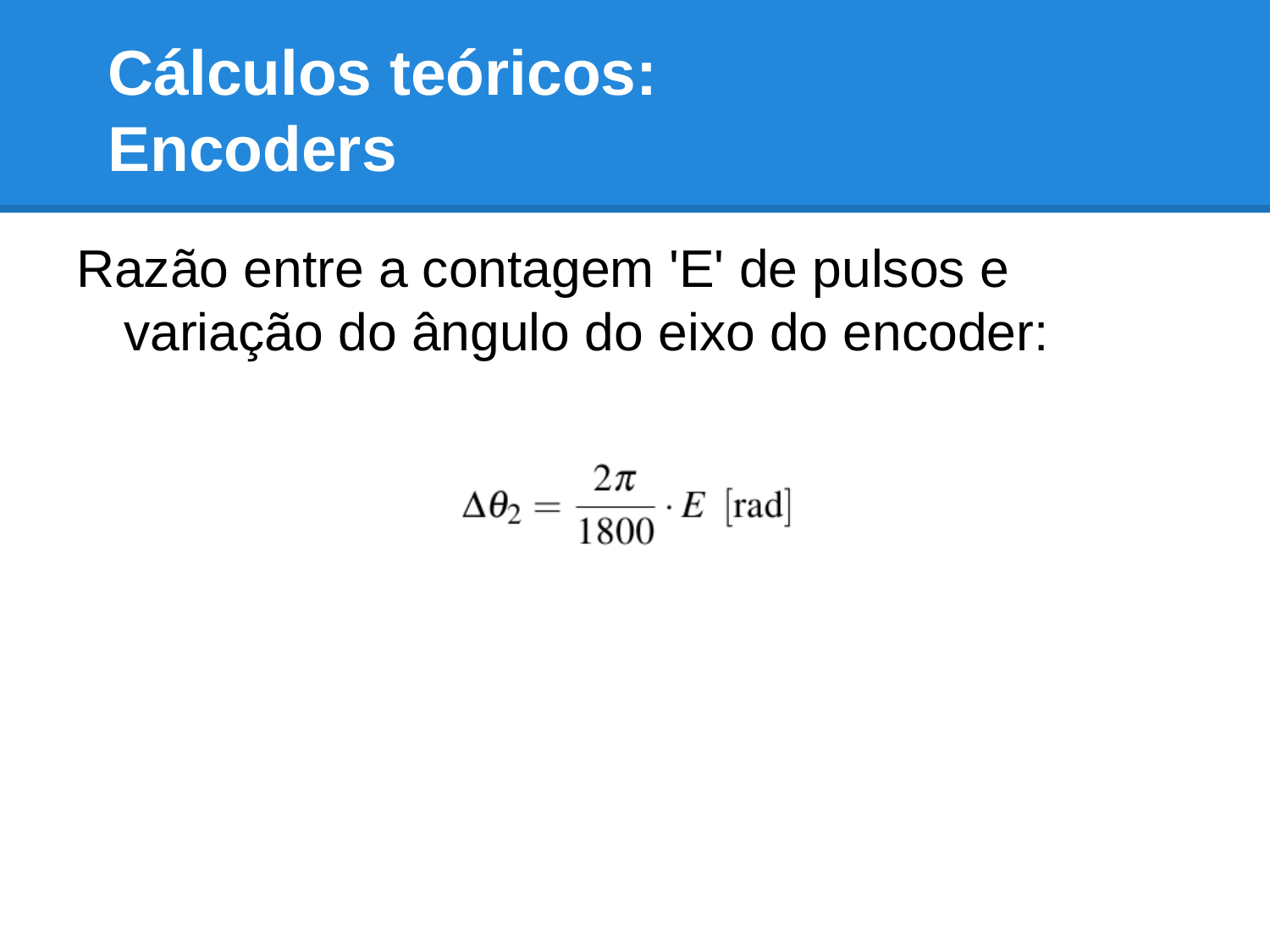

# Cálculos teóricos:
Encoders
Razão entre a contagem 'E' de pulsos e variação do ângulo do eixo do encoder: